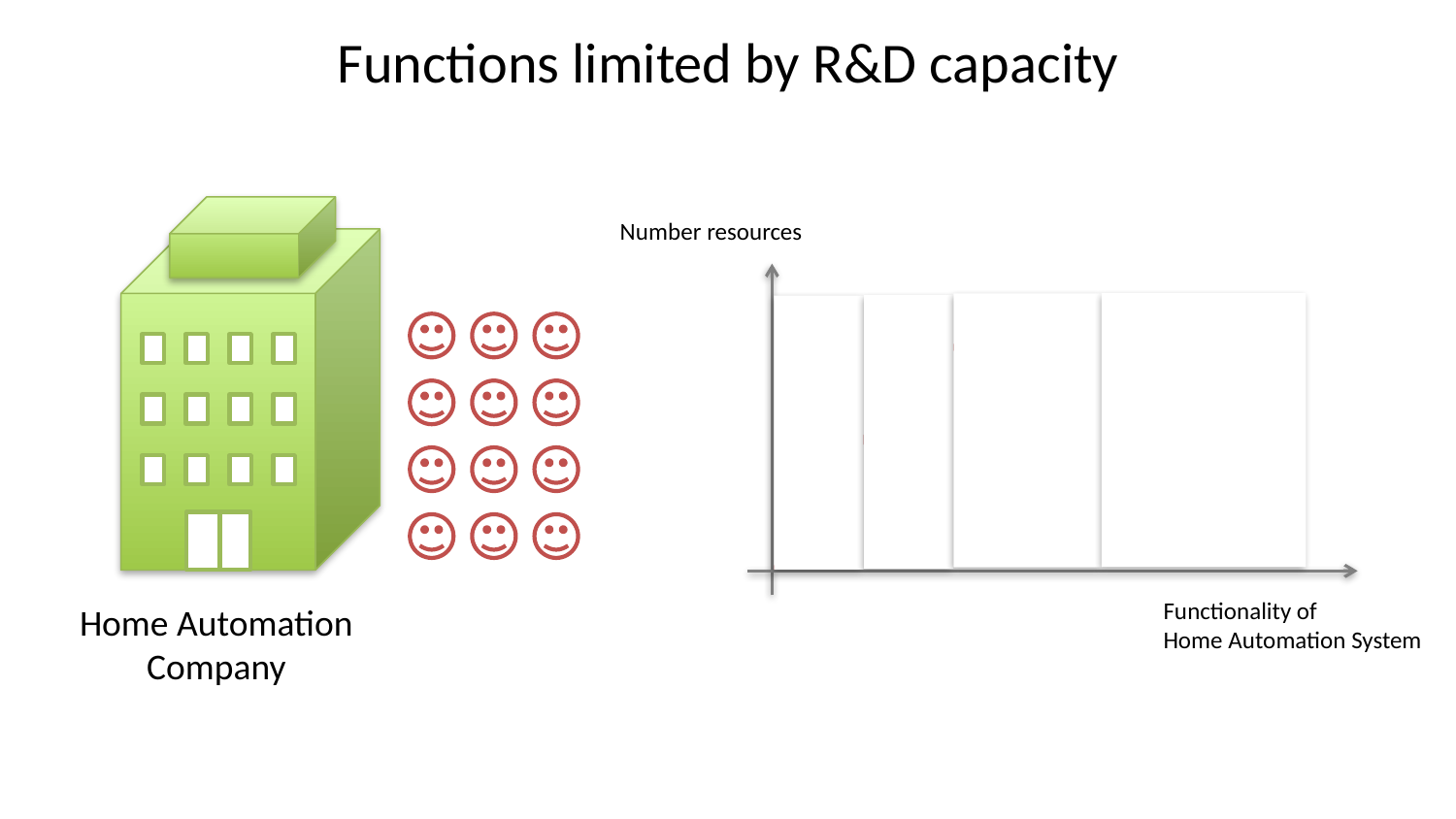

Functions limited by R&D capacity

Number resources

Functionality of
Home Automation System
Home Automation
Company